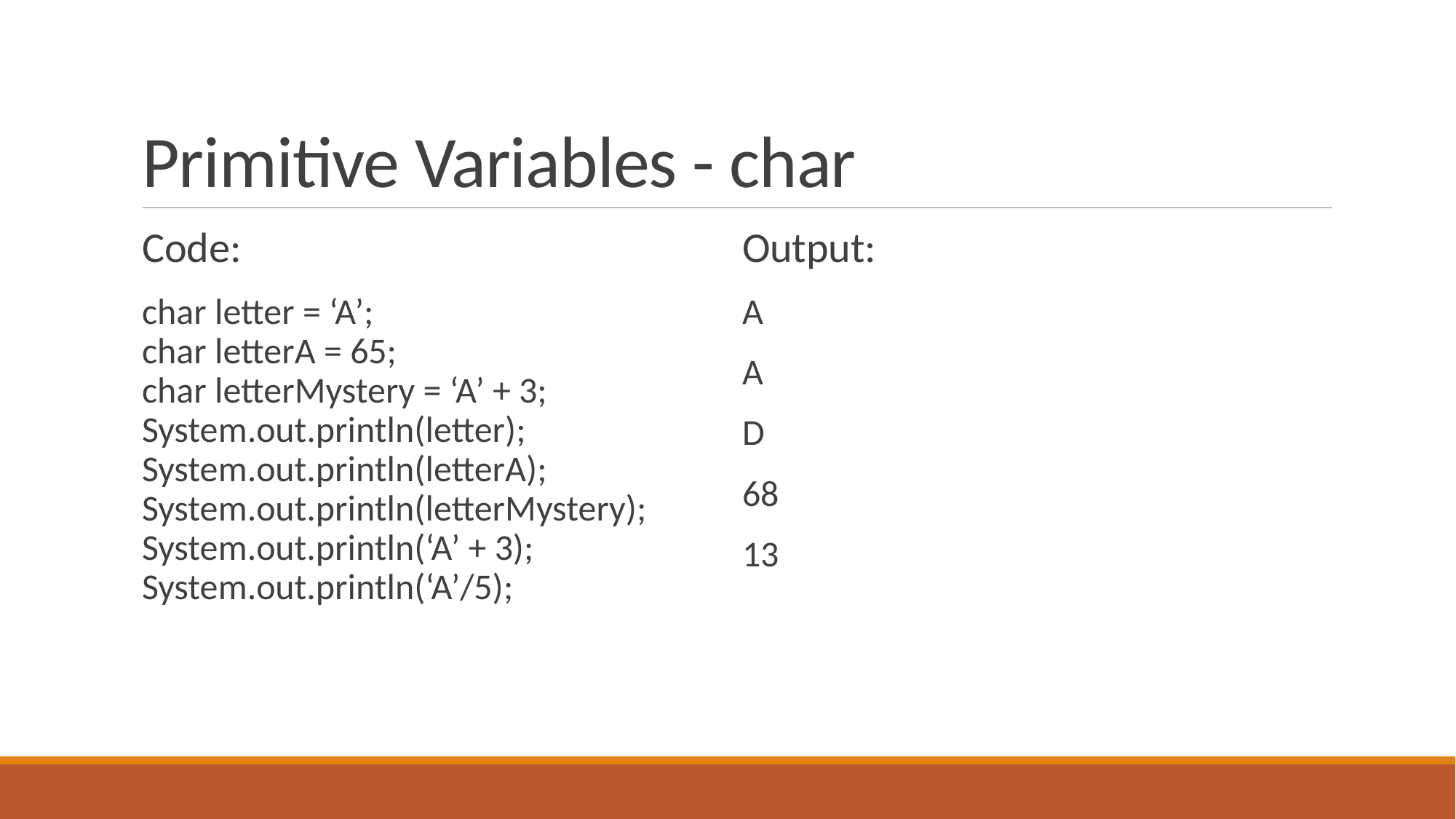

# Primitive Variables - char
Code:
char letter = ‘A’;
char letterA = 65;
char letterMystery = ‘A’ + 3;
System.out.println(letter);
System.out.println(letterA);
System.out.println(letterMystery);
System.out.println(‘A’ + 3);
System.out.println(‘A’/5);

Output:
A
A
D
68
13